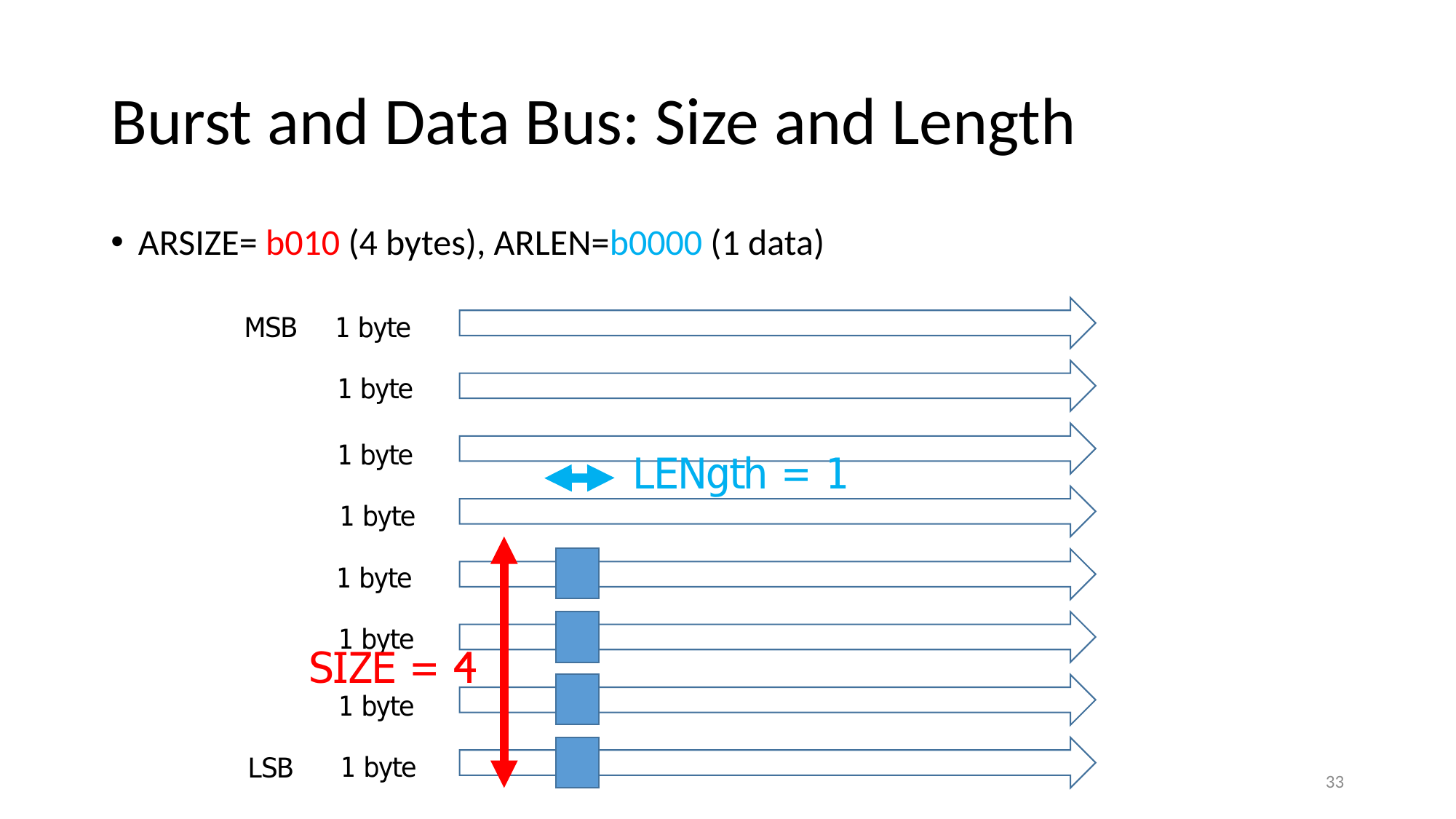

# Burst and Data Bus: Size and Length
ARSIZE= b010 (4 bytes), ARLEN=b0000 (1 data)

1 byte

1 byte

1 byte

1 byte

1 byte

1 byte

1 byte

1 byte
MSB
LENgth = 1

SIZE = 4

LSB
33